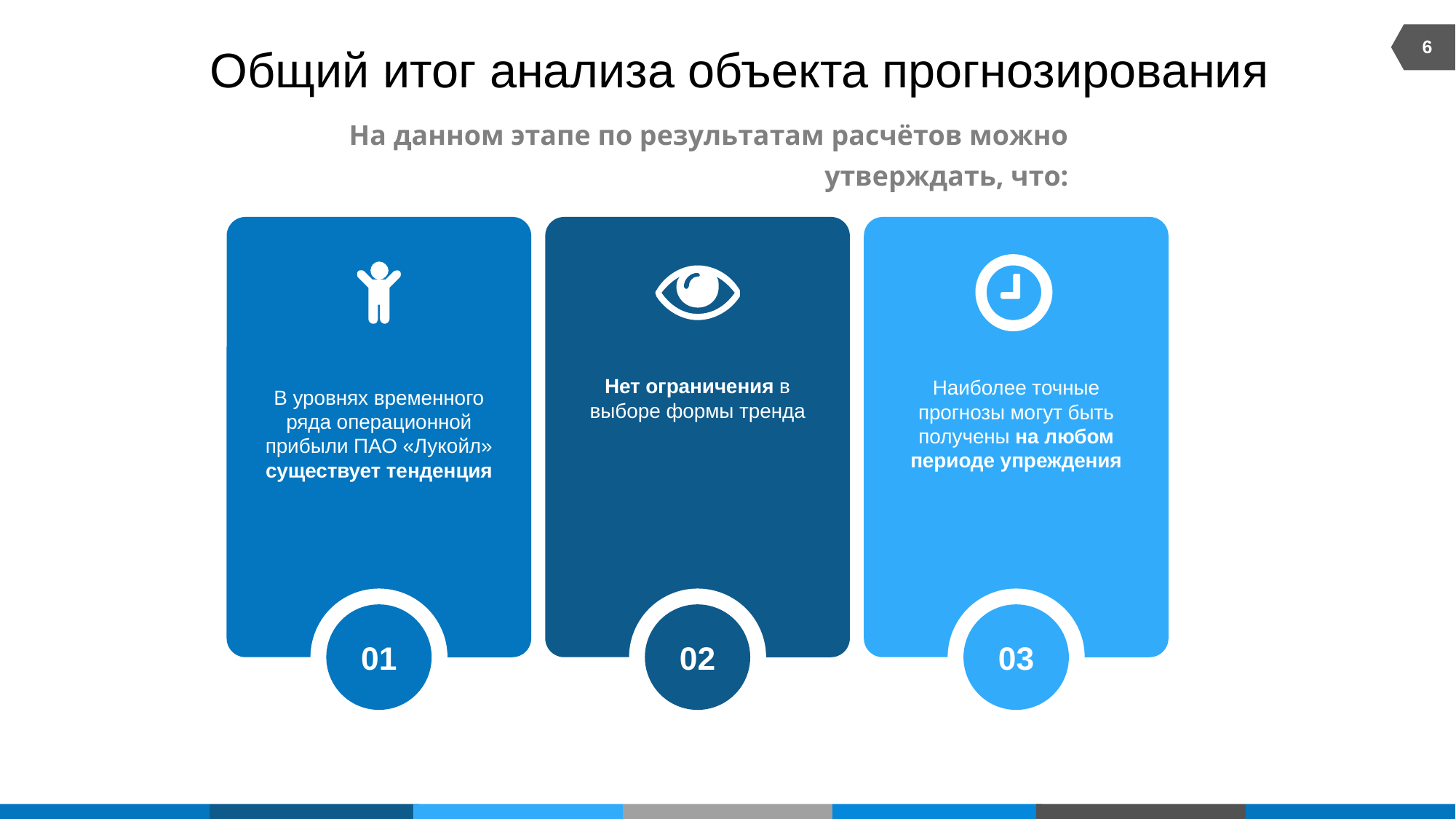

6
Общий итог анализа объекта прогнозирования
На данном этапе по результатам расчётов можно утверждать, что:

Нет ограничения в выборе формы тренда

Наиболее точные прогнозы могут быть получены на любом периоде упреждения

В уровнях временного ряда операционной прибыли ПАО «Лукойл» существует тенденция

01

02

03